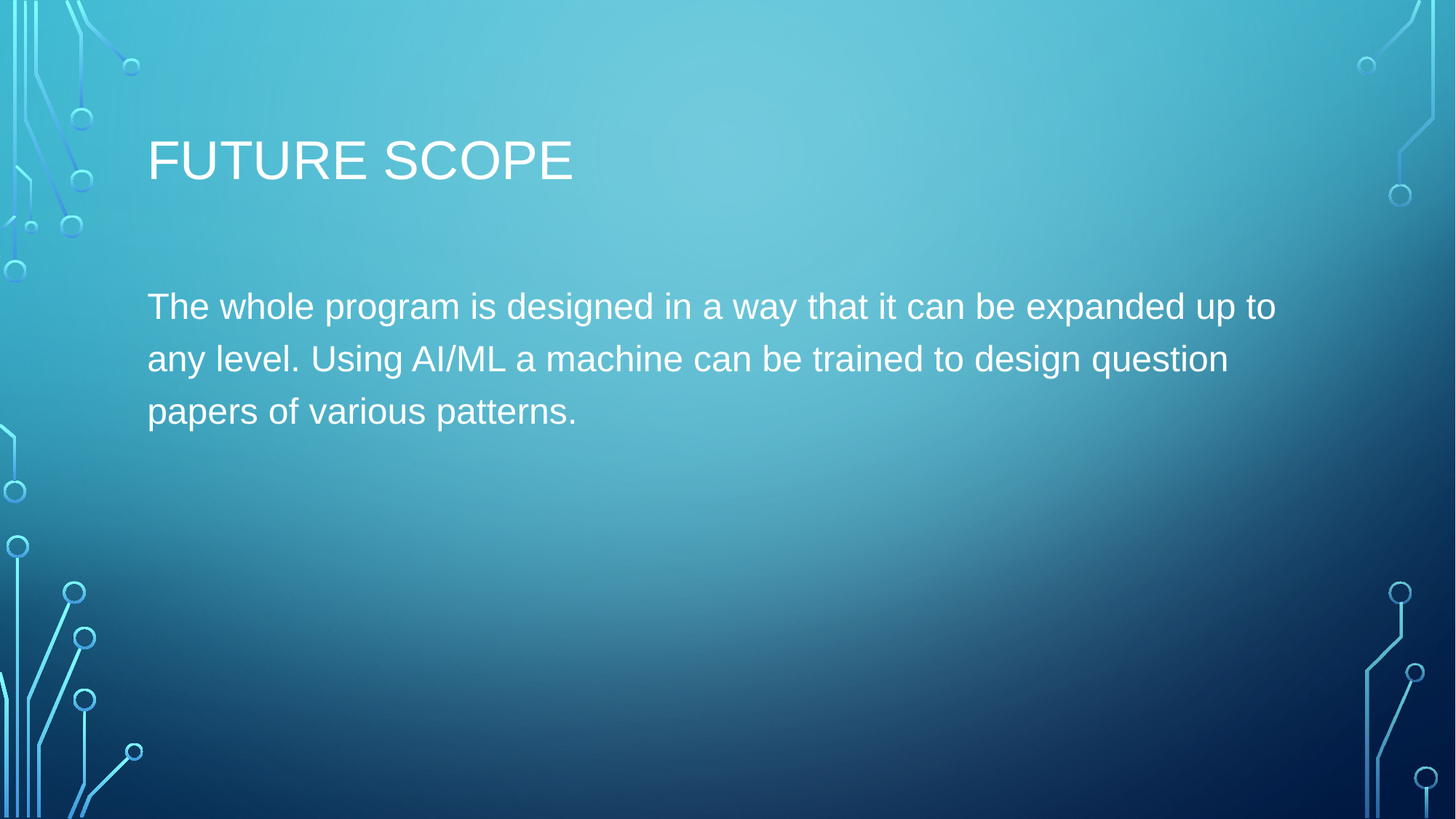

# Future scope
The whole program is designed in a way that it can be expanded up to any level. Using AI/ML a machine can be trained to design question papers of various patterns.